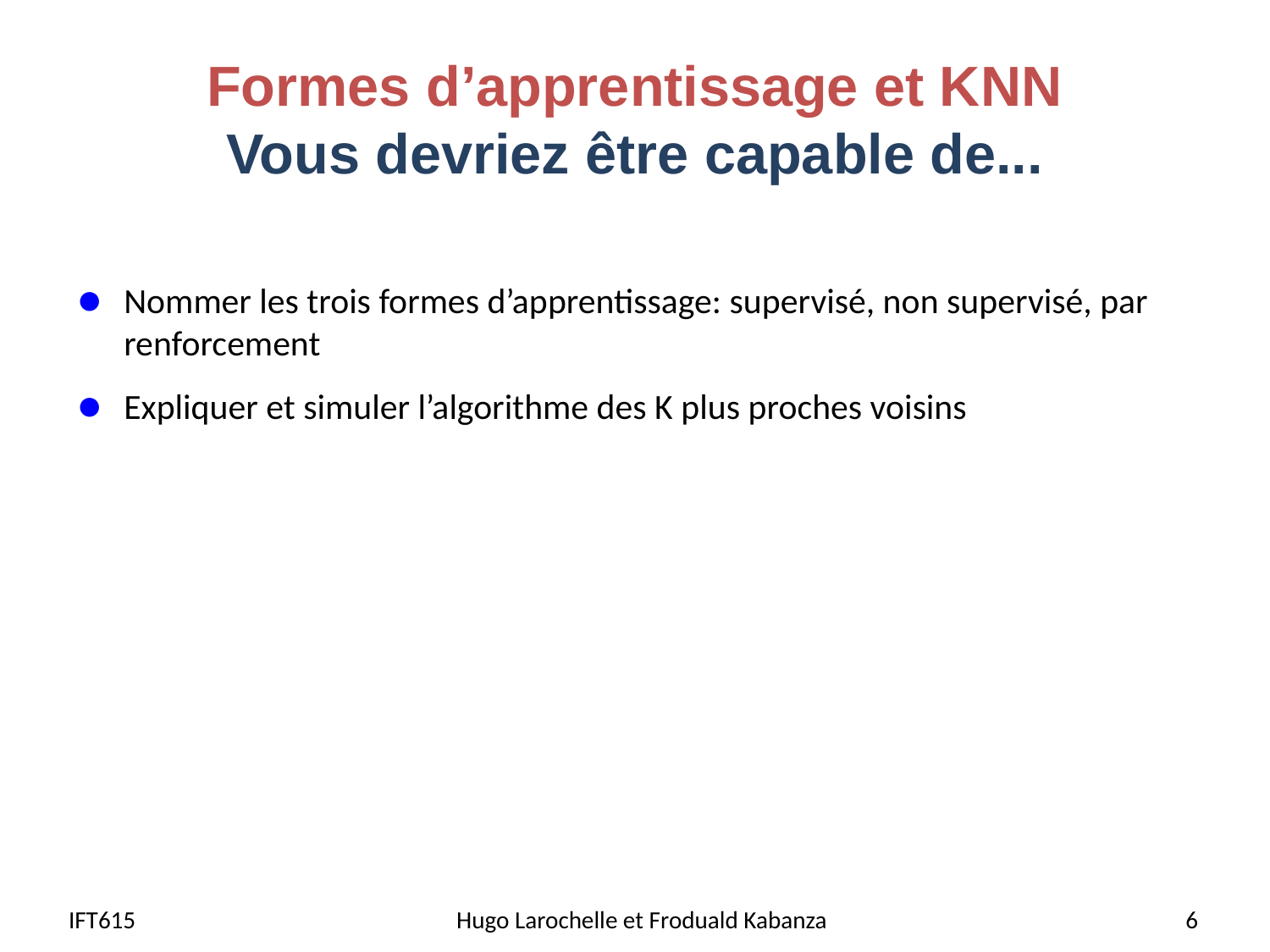

# Formes d’apprentissage et KNN Vous devriez être capable de...

Nommer les trois formes d’apprentissage: supervisé, non supervisé, par renforcement
Expliquer et simuler l’algorithme des K plus proches voisins
IFT615
Hugo Larochelle et Froduald Kabanza
6